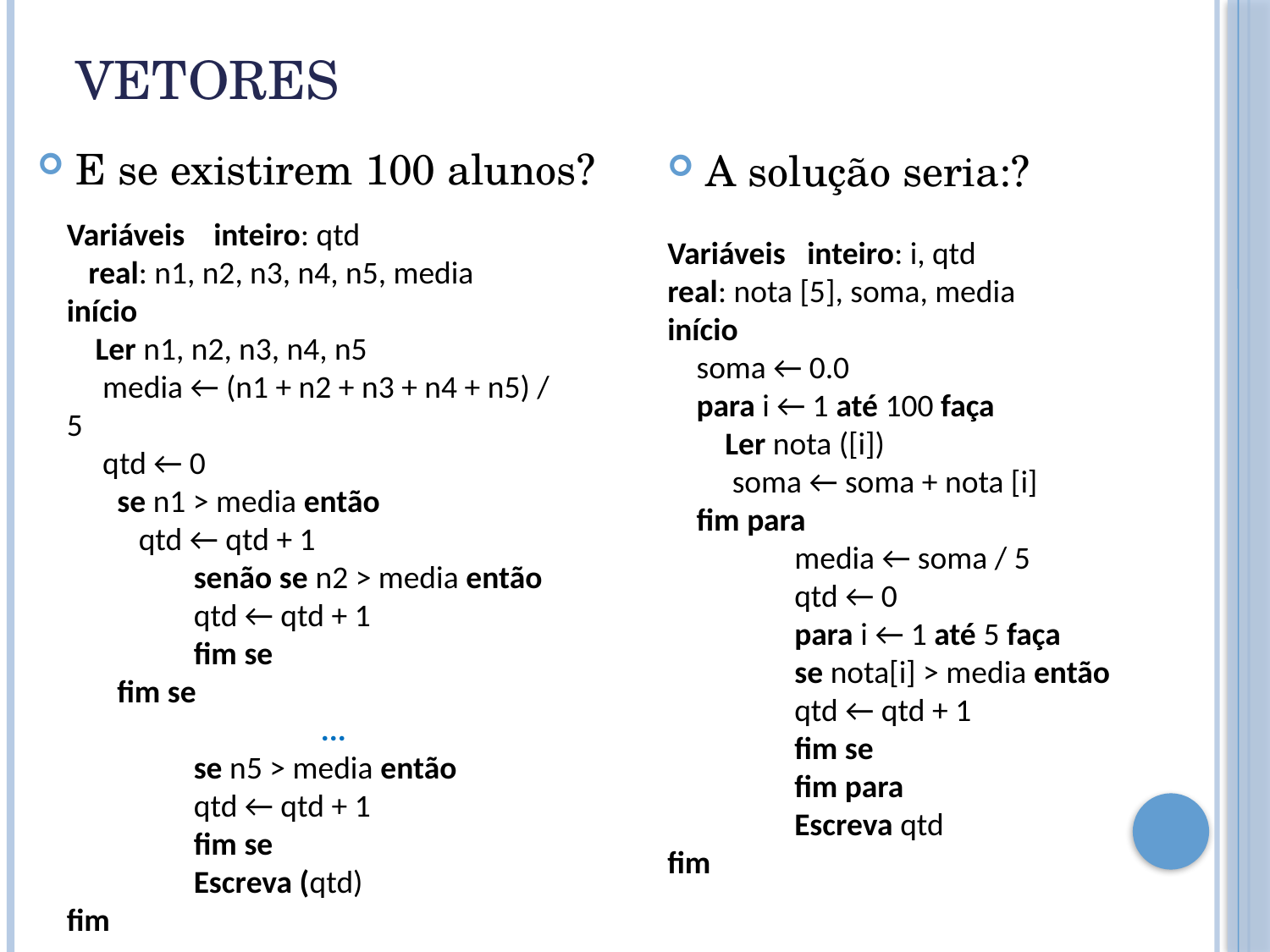

# Vetores
E se existirem 100 alunos?
A solução seria:?
Variáveis    inteiro: qtd
   real: n1, n2, n3, n4, n5, media
início
    Ler n1, n2, n3, n4, n5
     media ← (n1 + n2 + n3 + n4 + n5) / 5
     qtd ← 0
       se n1 > media então
          qtd ← qtd + 1
	senão se n2 > media então
	qtd ← qtd + 1
	fim se
       fim se
		...
	se n5 > media então
	qtd ← qtd + 1
	fim se
	Escreva (qtd)
fim
Variáveis   inteiro: i, qtd
real: nota [5], soma, media
início
    soma ← 0.0
    para i ← 1 até 100 faça
        Ler nota ([i])
         soma ← soma + nota [i]
    fim para
	media ← soma / 5
	qtd ← 0
	para i ← 1 até 5 faça
	se nota[i] > media então
	qtd ← qtd + 1
	fim se
	fim para
	Escreva qtd
fim